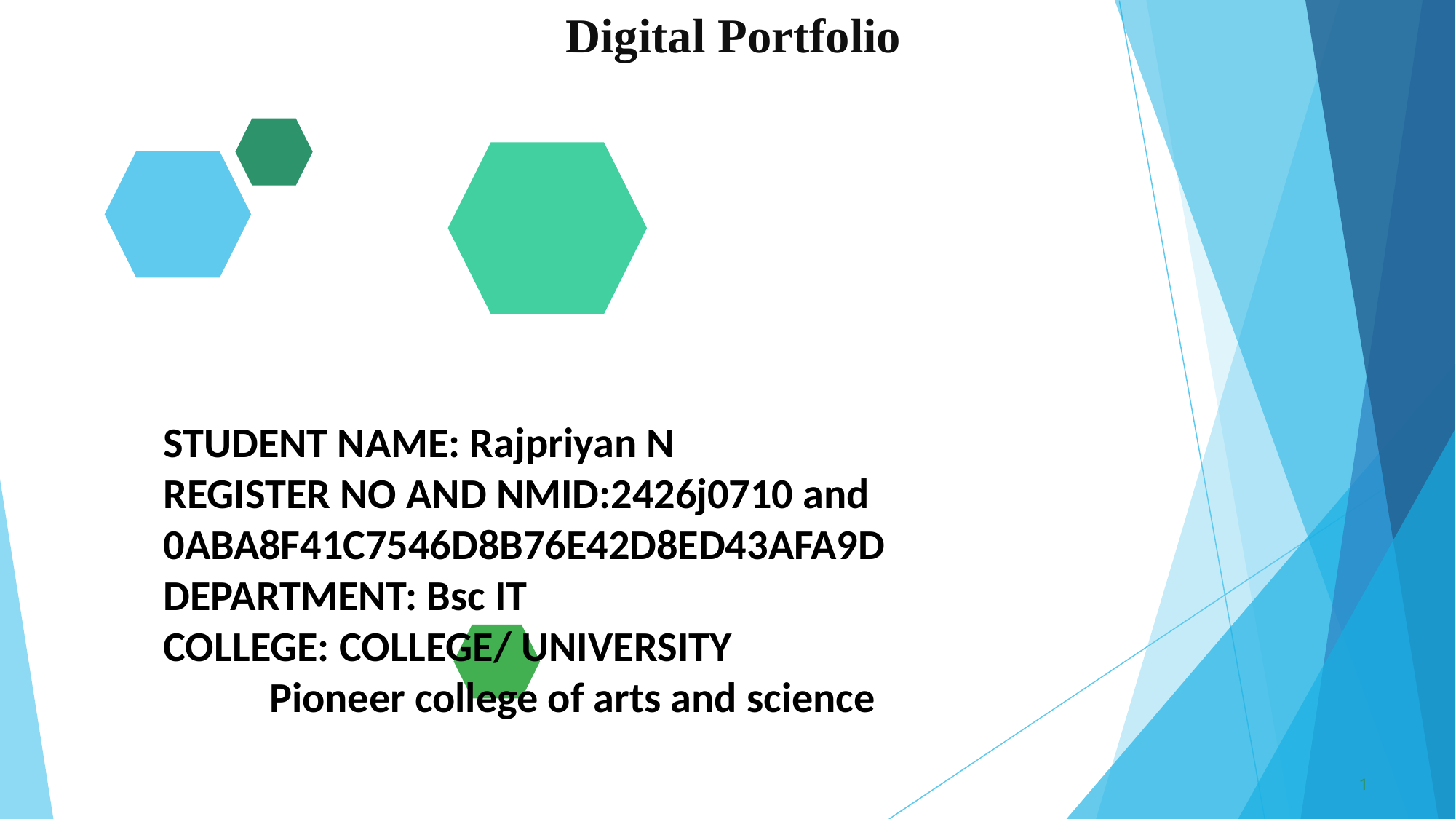

Digital Portfolio

STUDENT NAME: Rajpriyan N
REGISTER NO AND NMID:2426j0710 and 0ABA8F41C7546D8B76E42D8ED43AFA9D
DEPARTMENT: Bsc IT
COLLEGE: COLLEGE/ UNIVERSITY
           Pioneer college of arts and science

1